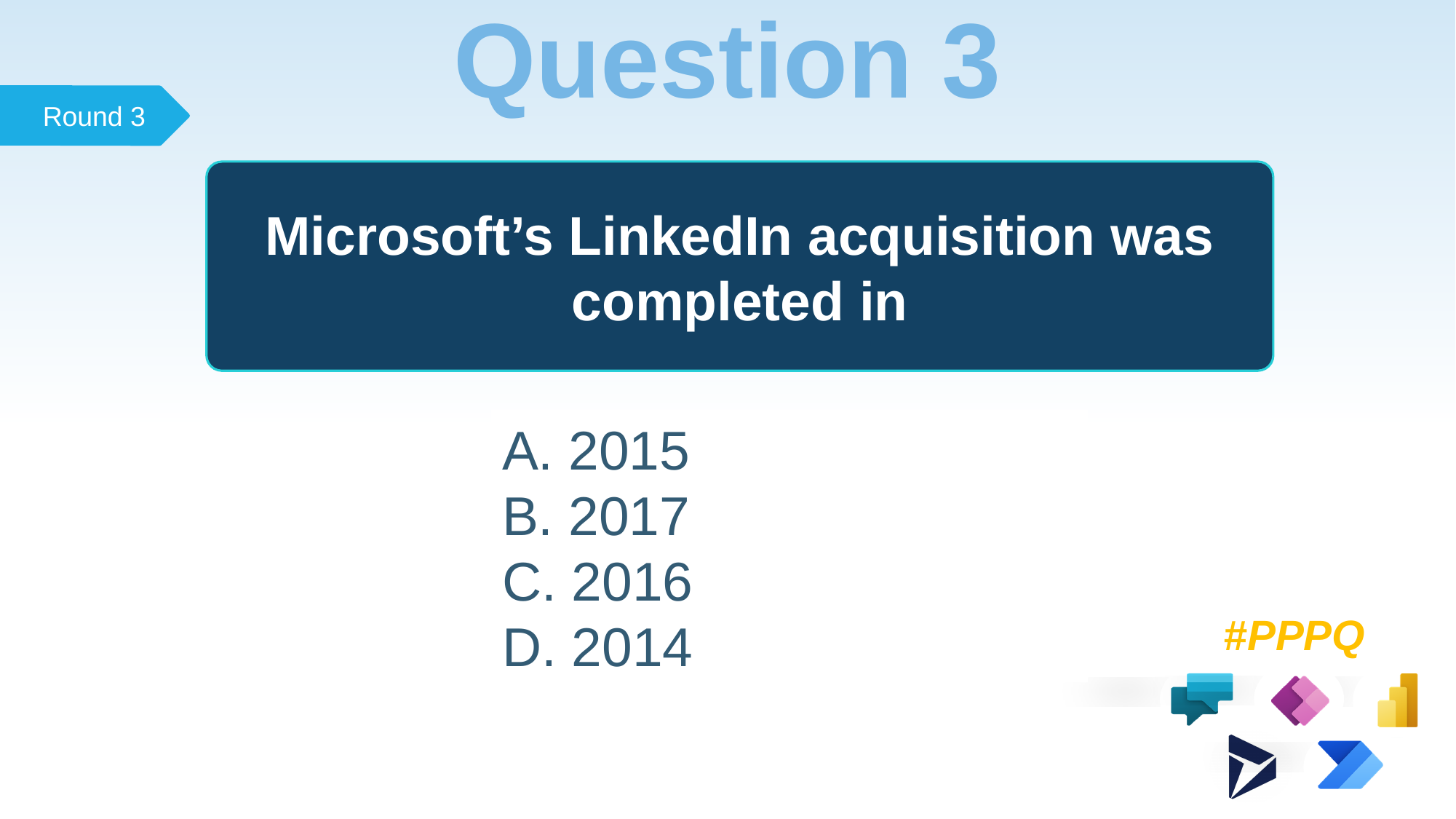

Question 3
Microsoft’s LinkedIn acquisition was completed in
 2015
 2017
 2016
 2014